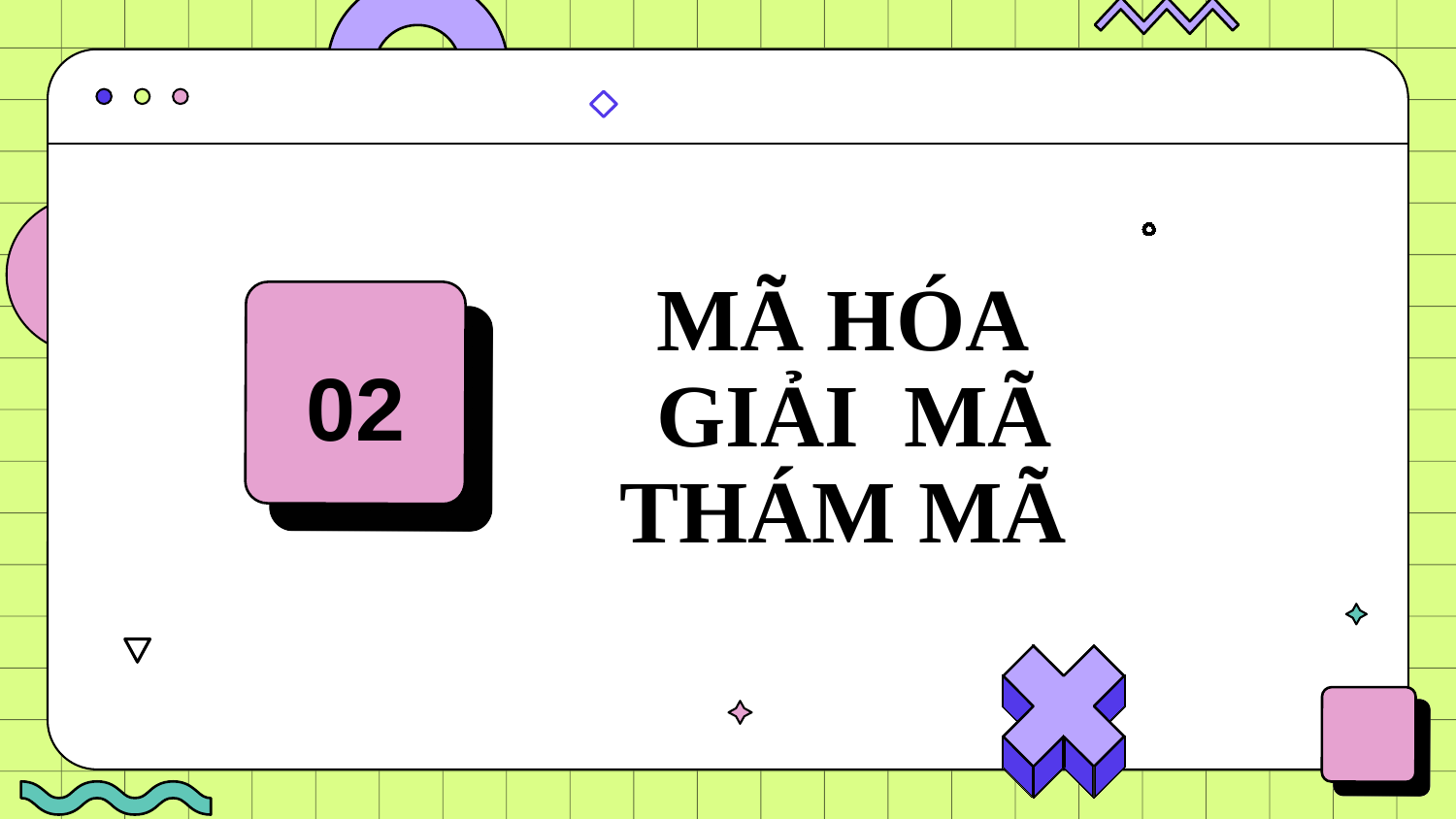

# MÃ HÓA GIẢI  MÃ THÁM MÃ

02